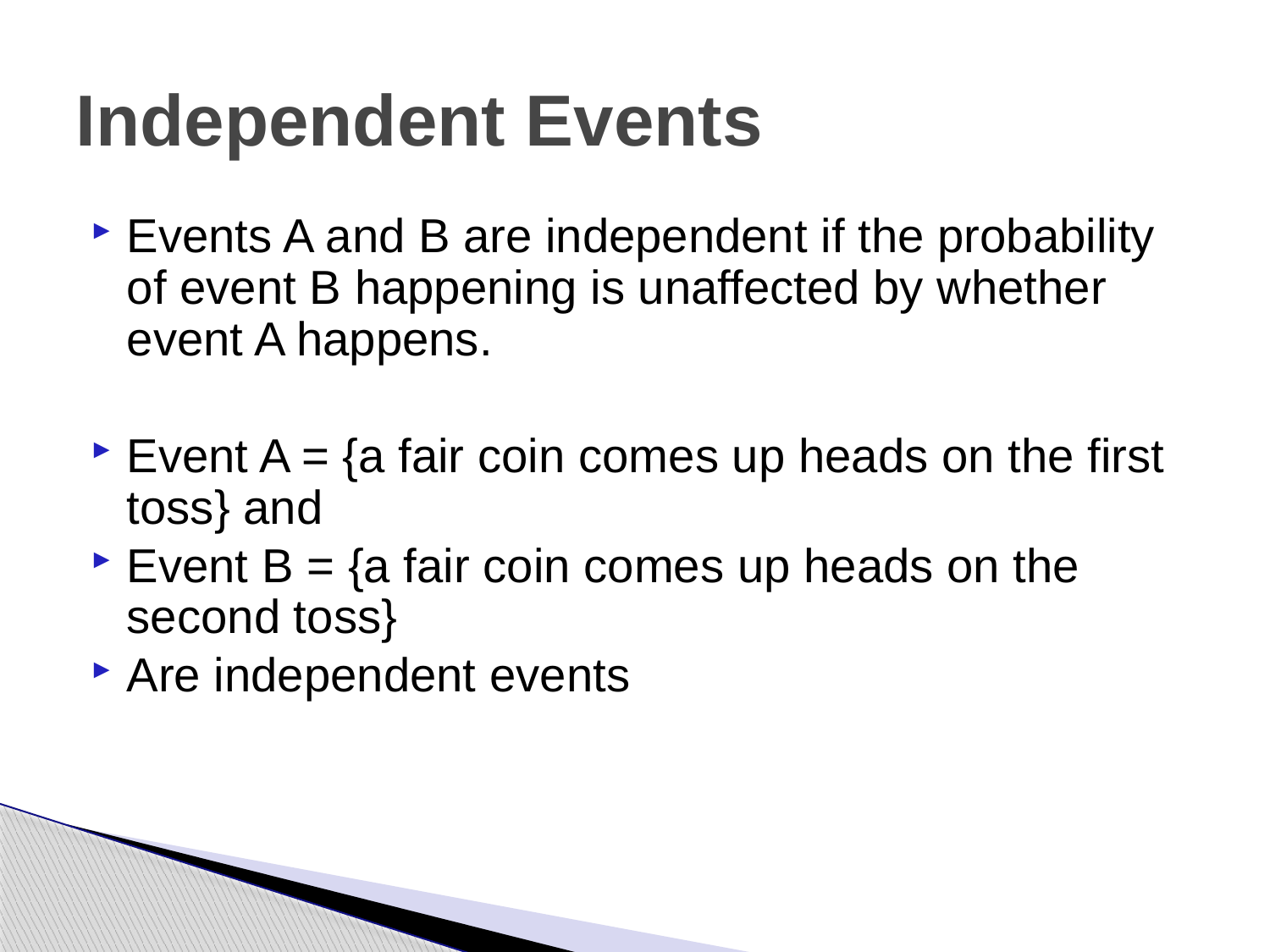

# Independent Events
Events A and B are independent if the probability of event B happening is unaffected by whether event A happens.

Event A = {a fair coin comes up heads on the first toss} and
Event B = {a fair coin comes up heads on the second toss}
Are independent events